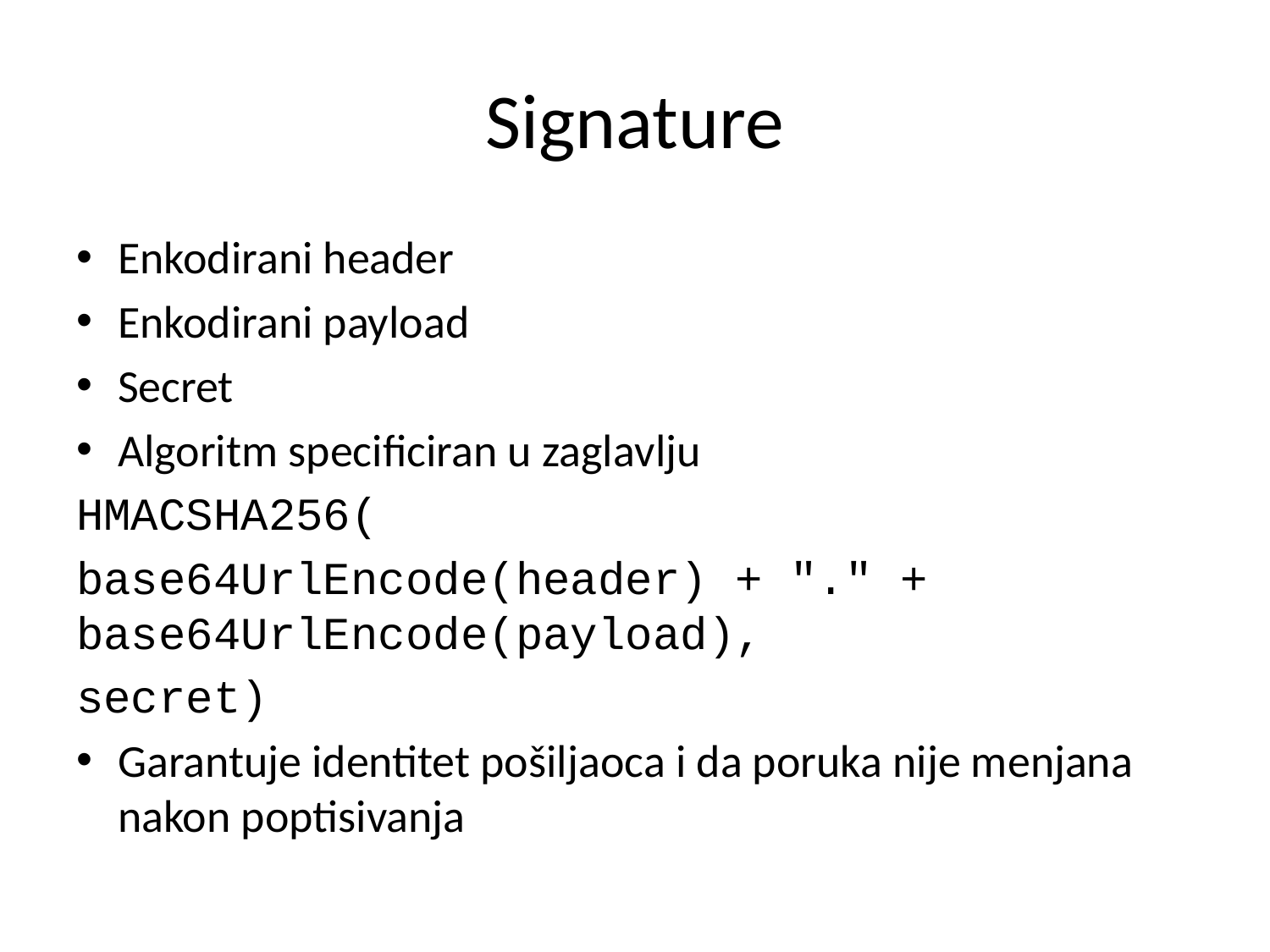

# Signature
Enkodirani header
Enkodirani payload
Secret
Algoritm specificiran u zaglavlju
HMACSHA256(
base64UrlEncode(header) + "." + base64UrlEncode(payload),
secret)
Garantuje identitet pošiljaoca i da poruka nije menjana nakon poptisivanja